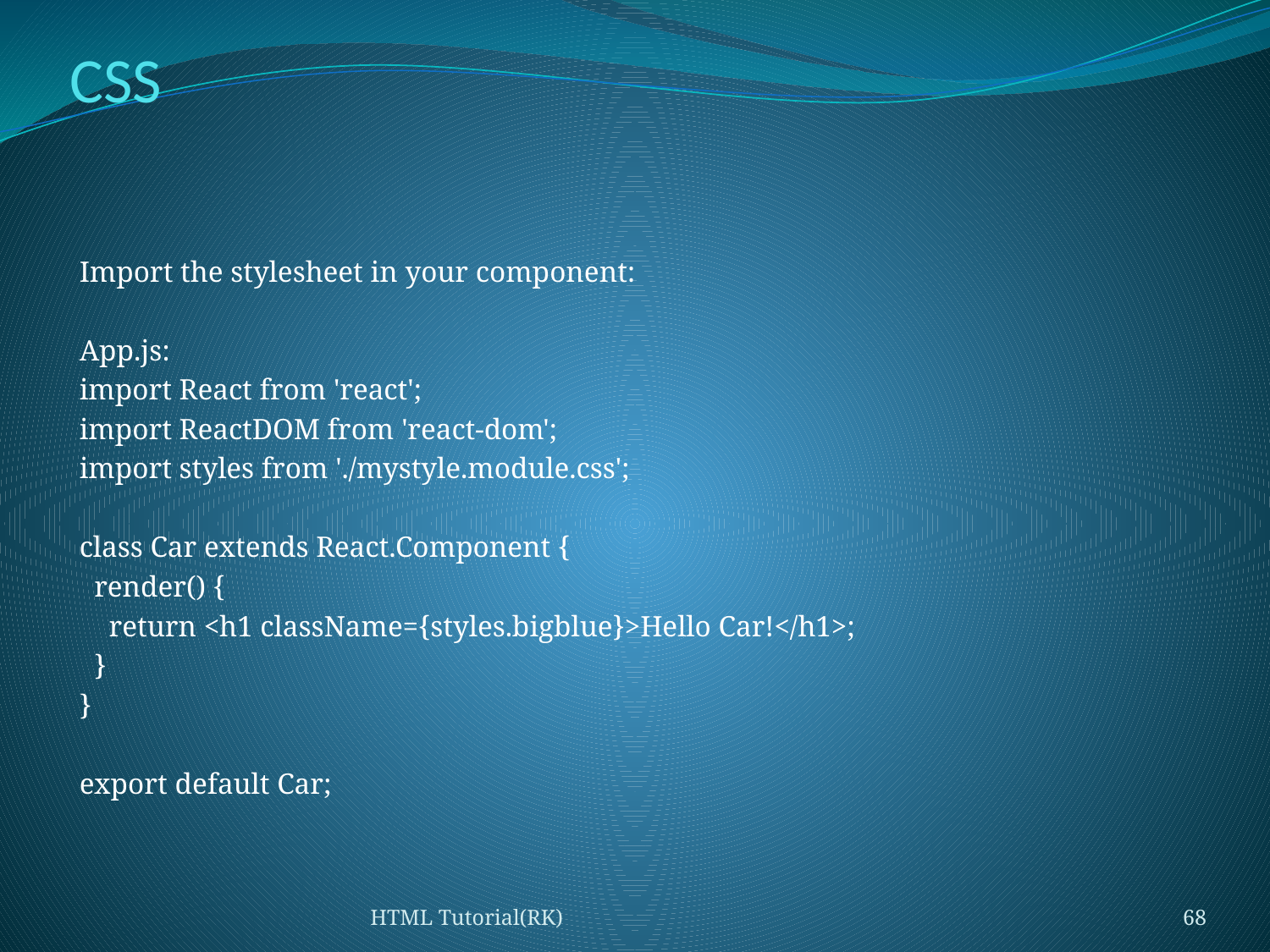

# CSS

Import the stylesheet in your component:

App.js:
import React from 'react';
import ReactDOM from 'react-dom';
import styles from './mystyle.module.css';

class Car extends React.Component {
  render() {
    return <h1 className={styles.bigblue}>Hello Car!</h1>;
  }
}

export default Car;
HTML Tutorial(RK)
68